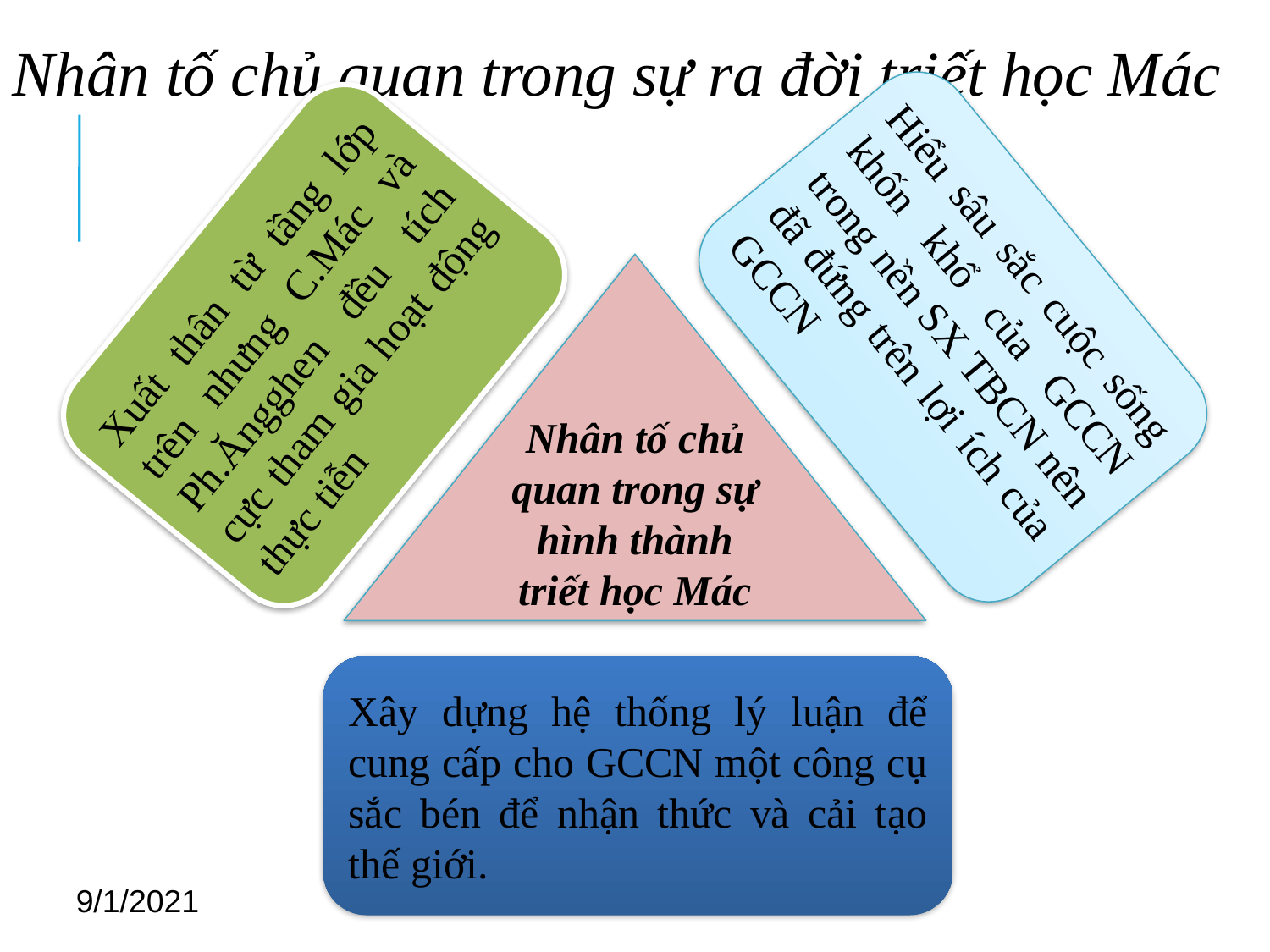

# Nhân tố chủ quan trong sự ra đời triết học Mác
Hiểu sâu sắc cuộc sống khốn khổ của GCCN trong nền SX TBCN nên đã đứng trên lợi ích của GCCN
Xuất thân từ tầng lớp trên nhưng C.Mác và Ph.Ăngghen đều tích cực tham gia hoạt động thực tiễn
Nhân tố chủ quan trong sự hình thành triết học Mác
Xây dựng hệ thống lý luận để cung cấp cho GCCN một công cụ sắc bén để nhận thức và cải tạo thế giới.
9/1/2021